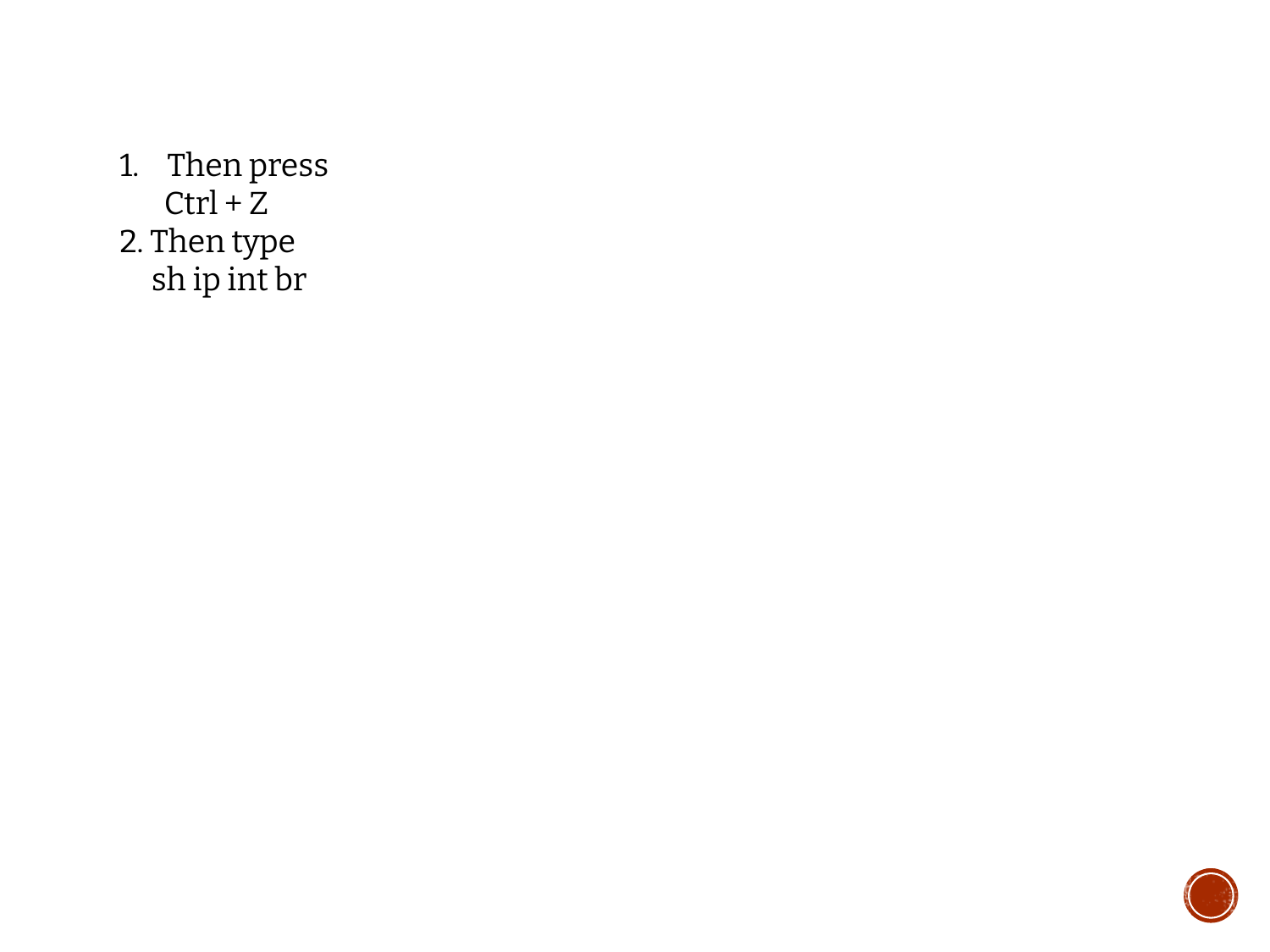

Then press
       Ctrl + Z
2. Then type
     sh ip int br